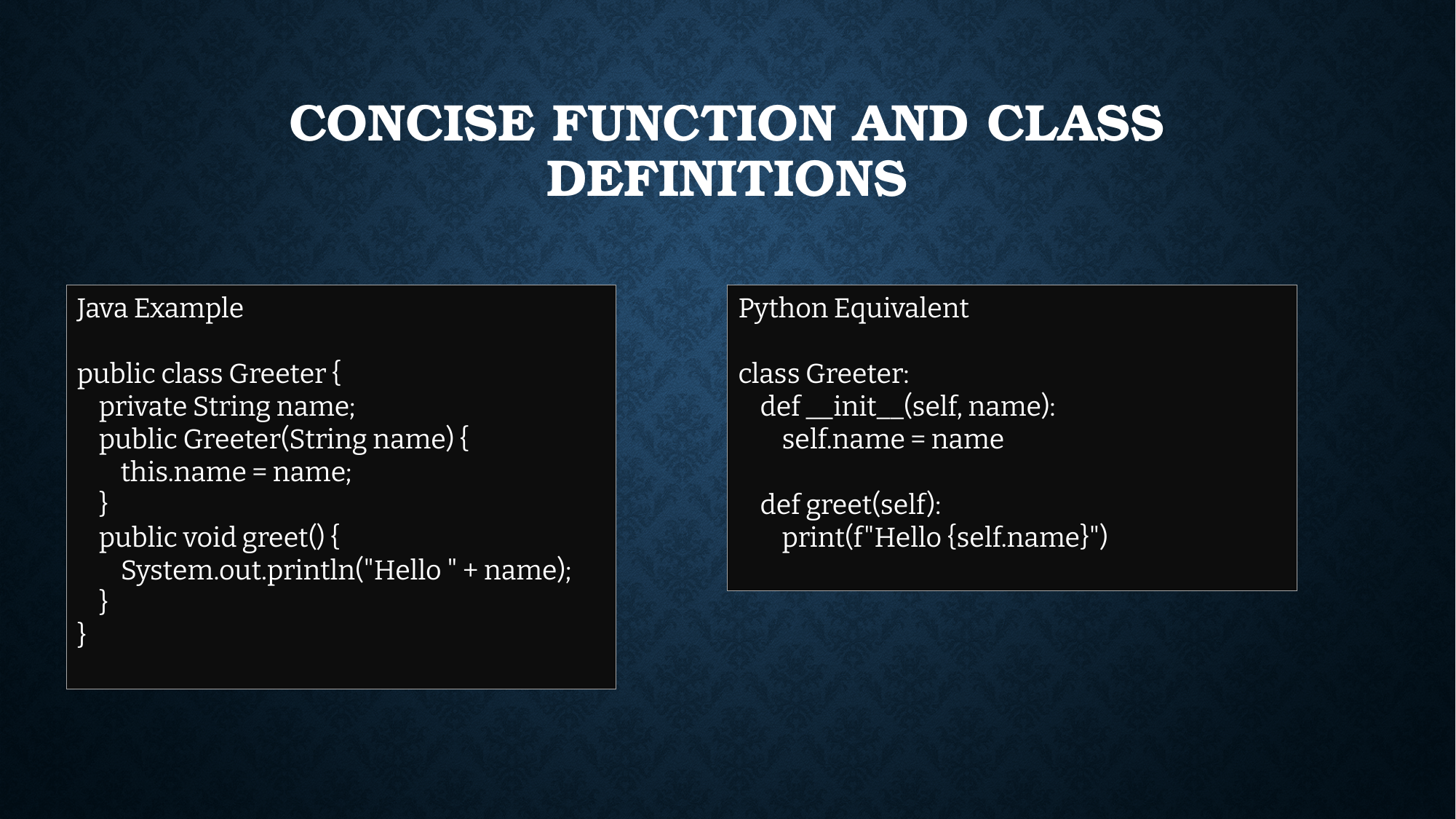

# Concise Function and Class Definitions
Java Example

public class Greeter {
    private String name;
    public Greeter(String name) {
        this.name = name;
    }
    public void greet() {
        System.out.println("Hello " + name);
    }
}

Python Equivalent

class Greeter:
    def __init__(self, name):
        self.name = name

    def greet(self):
        print(f"Hello {self.name}")